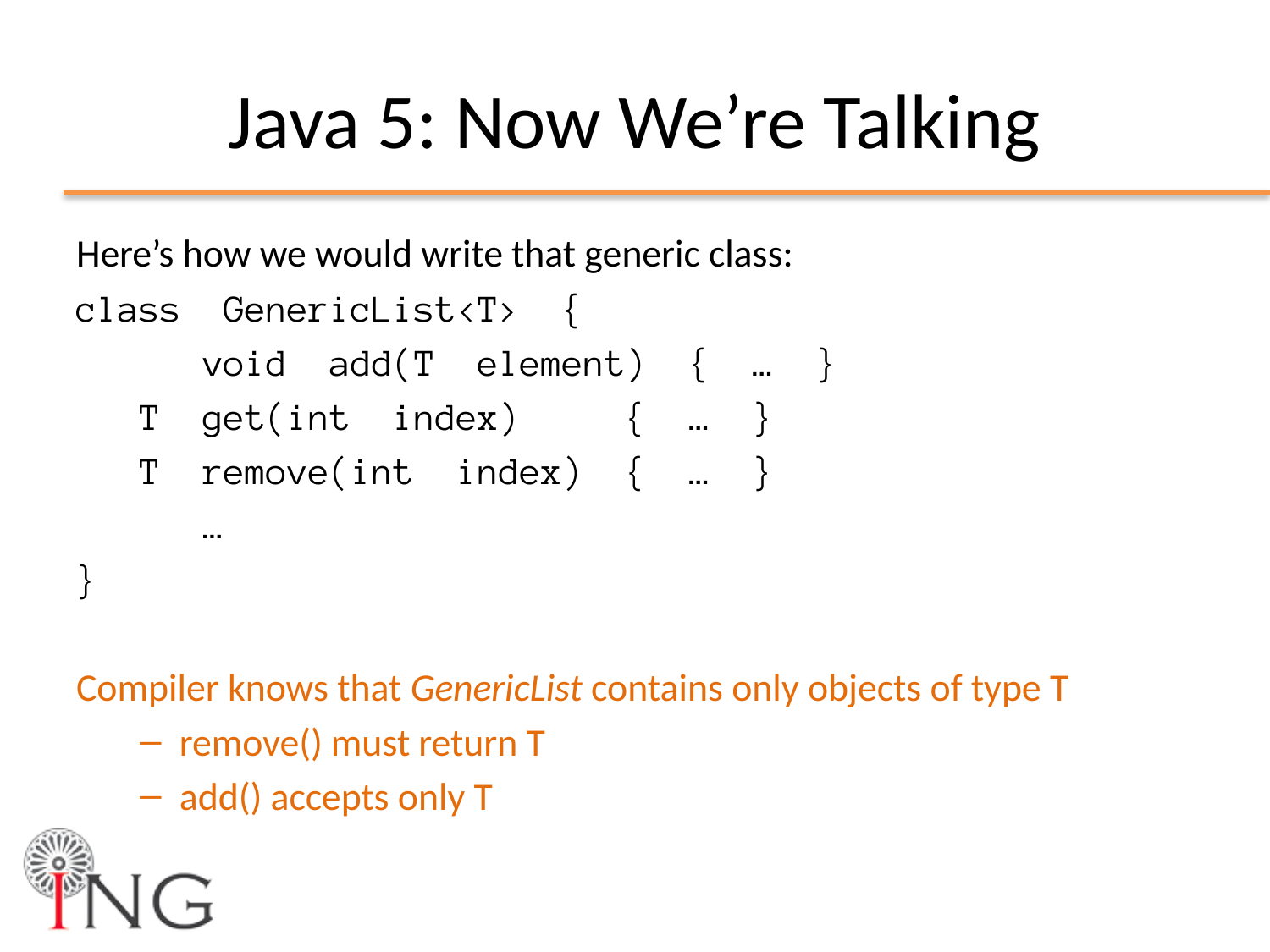

# Java 5: Now We’re Talking
Here’s how we would write that generic class:
class  GenericList<T>  {
	void  add(T  element)  {  …  }
   T  get(int  index)     {  …  }
   T  remove(int  index)  {  …  }
	…
}

Compiler knows that GenericList contains only objects of type T
remove() must return T
add() accepts only T